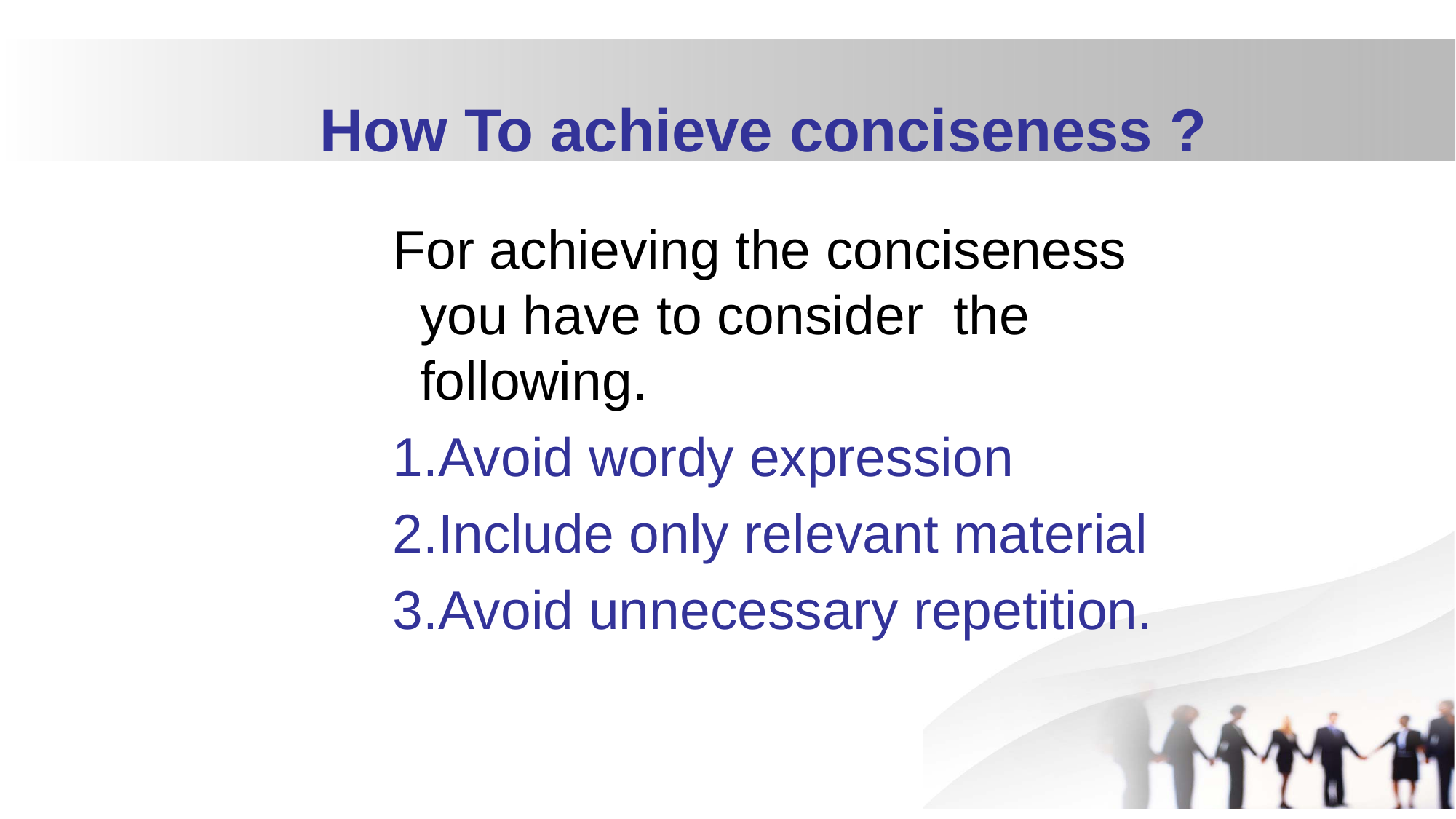

# How To achieve conciseness ?
For achieving the conciseness  you have to consider  the following.
Avoid wordy expression
Include only relevant material
Avoid unnecessary repetition.